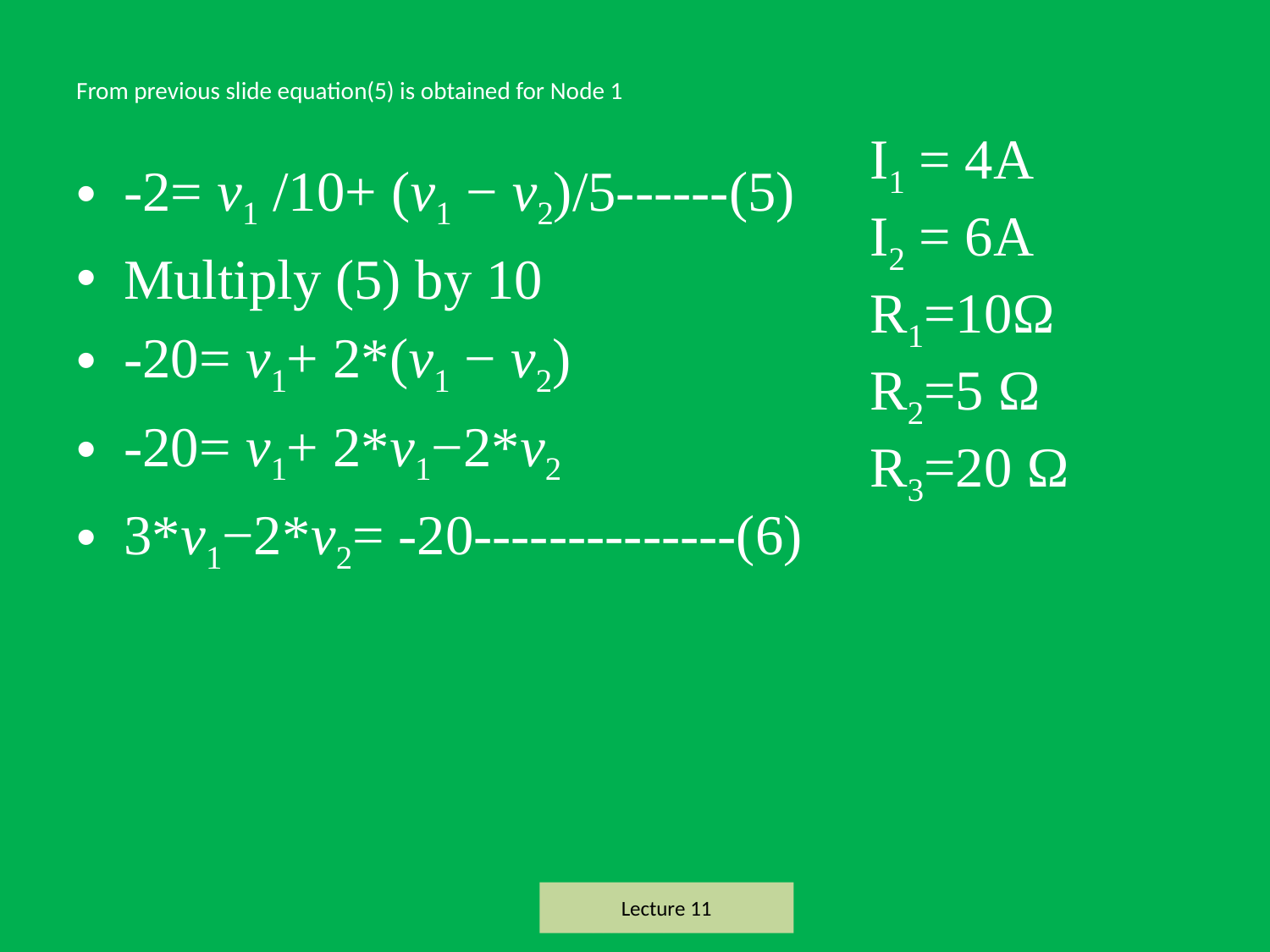

# From previous slide equation(5) is obtained for Node 1
I1 = 4A
I2 = 6A
R1=10Ω
R2=5 Ω
R3=20 Ω

-2= v1 /10+ (v1 − v2)/5------(5)
Multiply (5) by 10
-20= v1+ 2*(v1 − v2)
-20= v1+ 2*v1−2*v2
3*v1−2*v2= -20--------------(6)

Lecture 11
17
Lecture 10